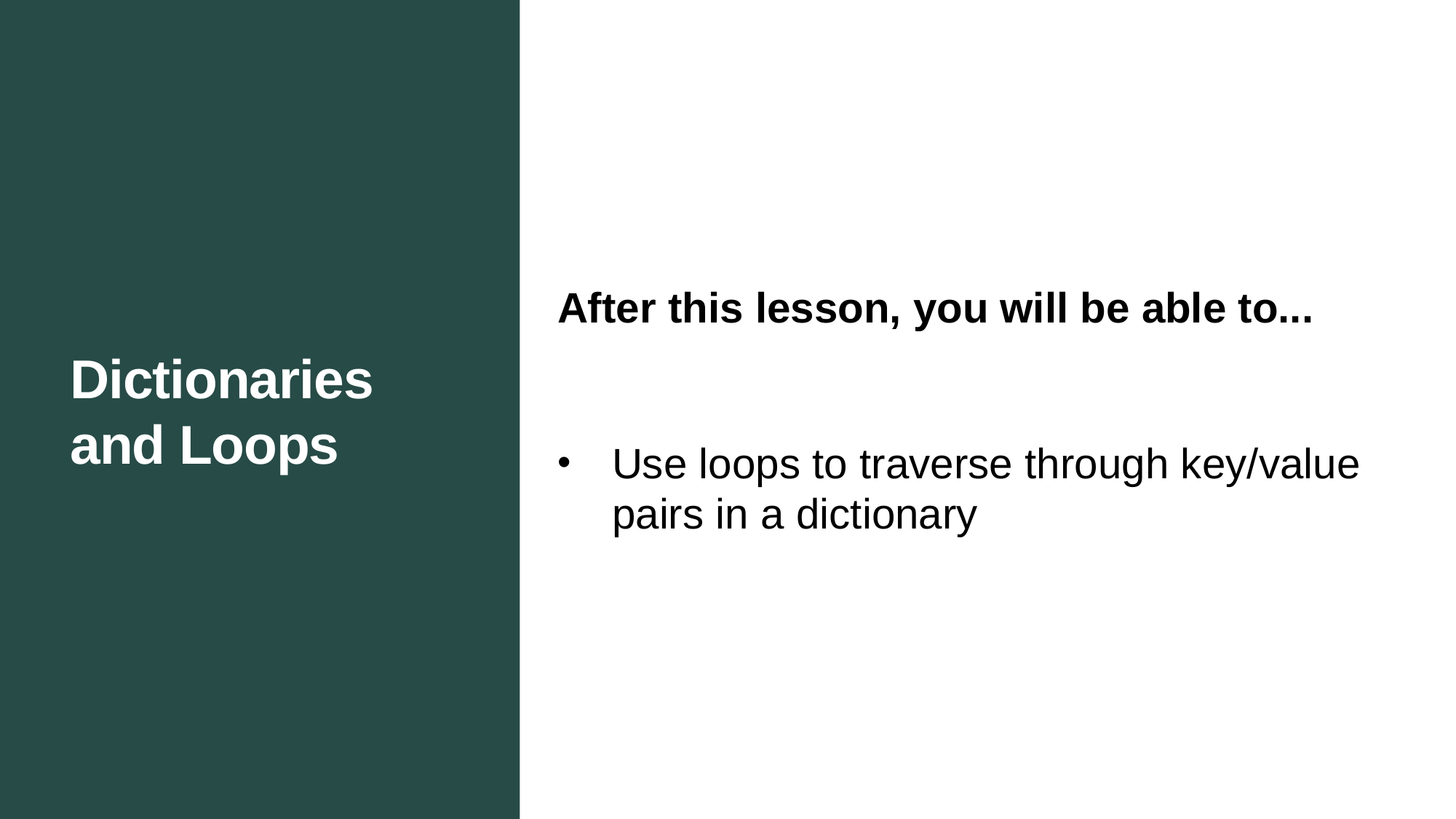

# Dictionaries and Loops
After this lesson, you will be able to...

Use loops to traverse through key/value pairs in a dictionary